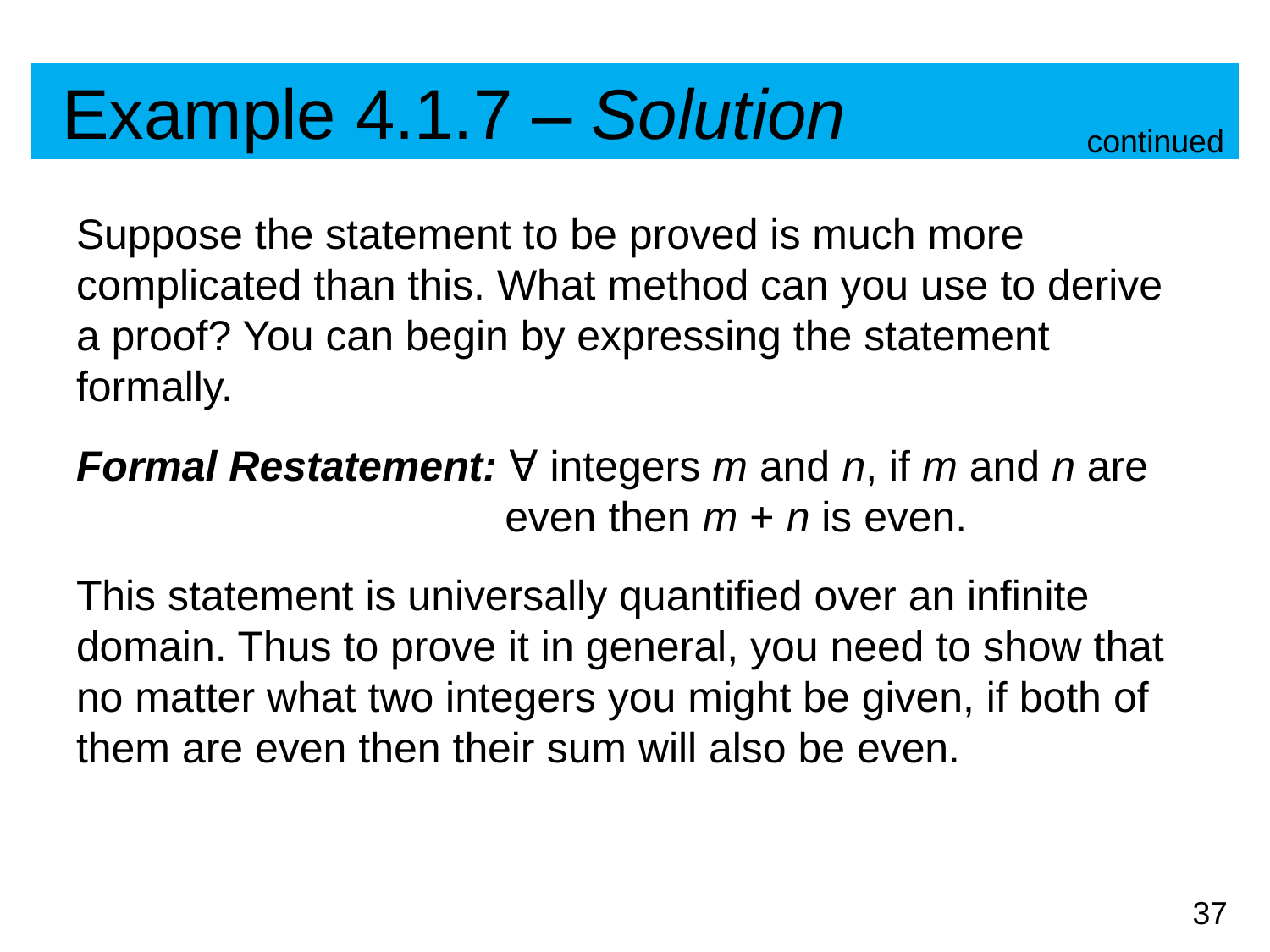

# Example 4.1.7 – Solution
continued
Suppose the statement to be proved is much more complicated than this. What method can you use to derive a proof? You can begin by expressing the statement formally.

Formal Restatement: ∀ integers m and n, if m and n are even then m + n is even.

This statement is universally quantified over an infinite domain. Thus to prove it in general, you need to show that no matter what two integers you might be given, if both of them are even then their sum will also be even.